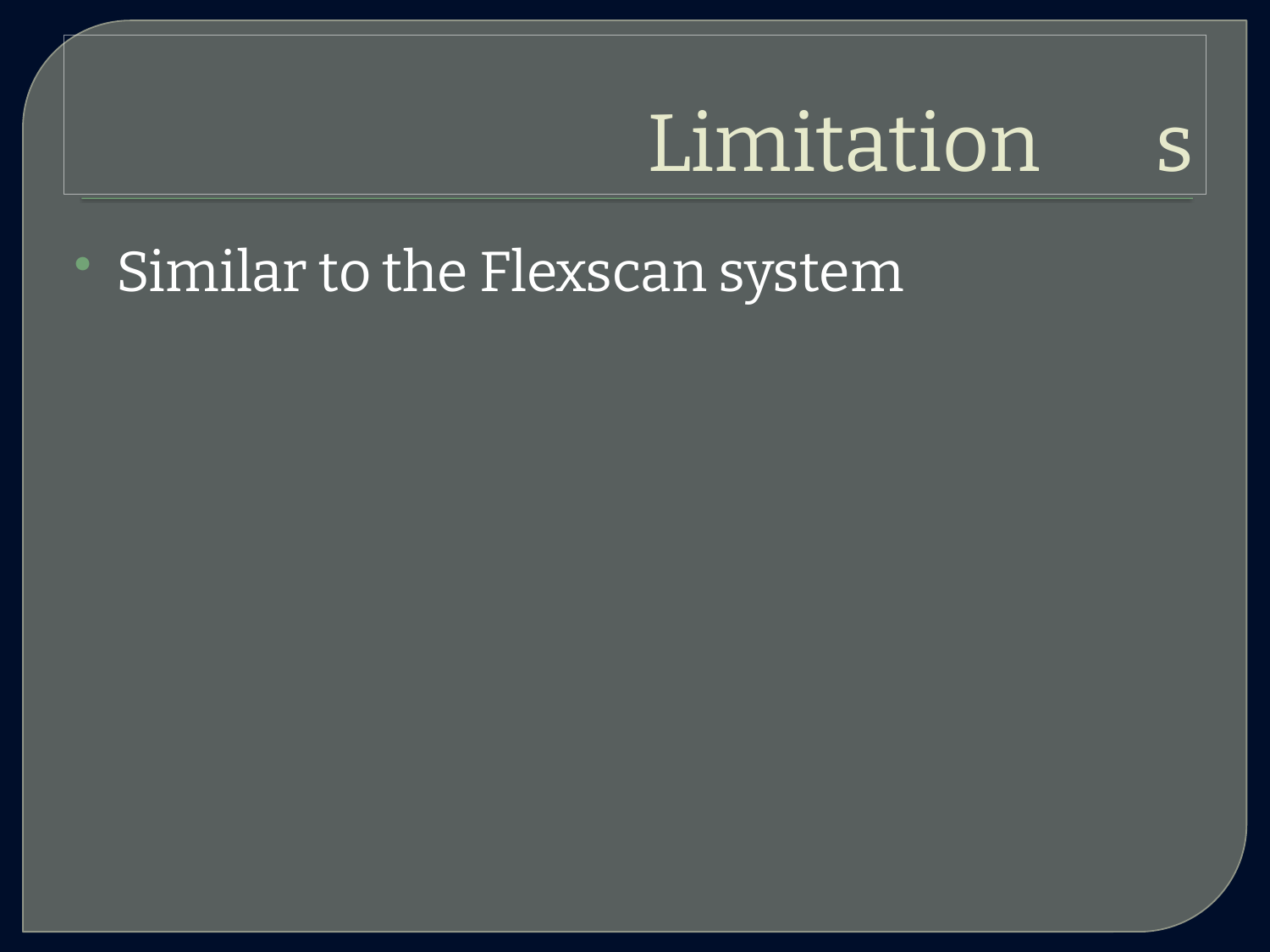

# Limitation	s
Similar to the Flexscan system